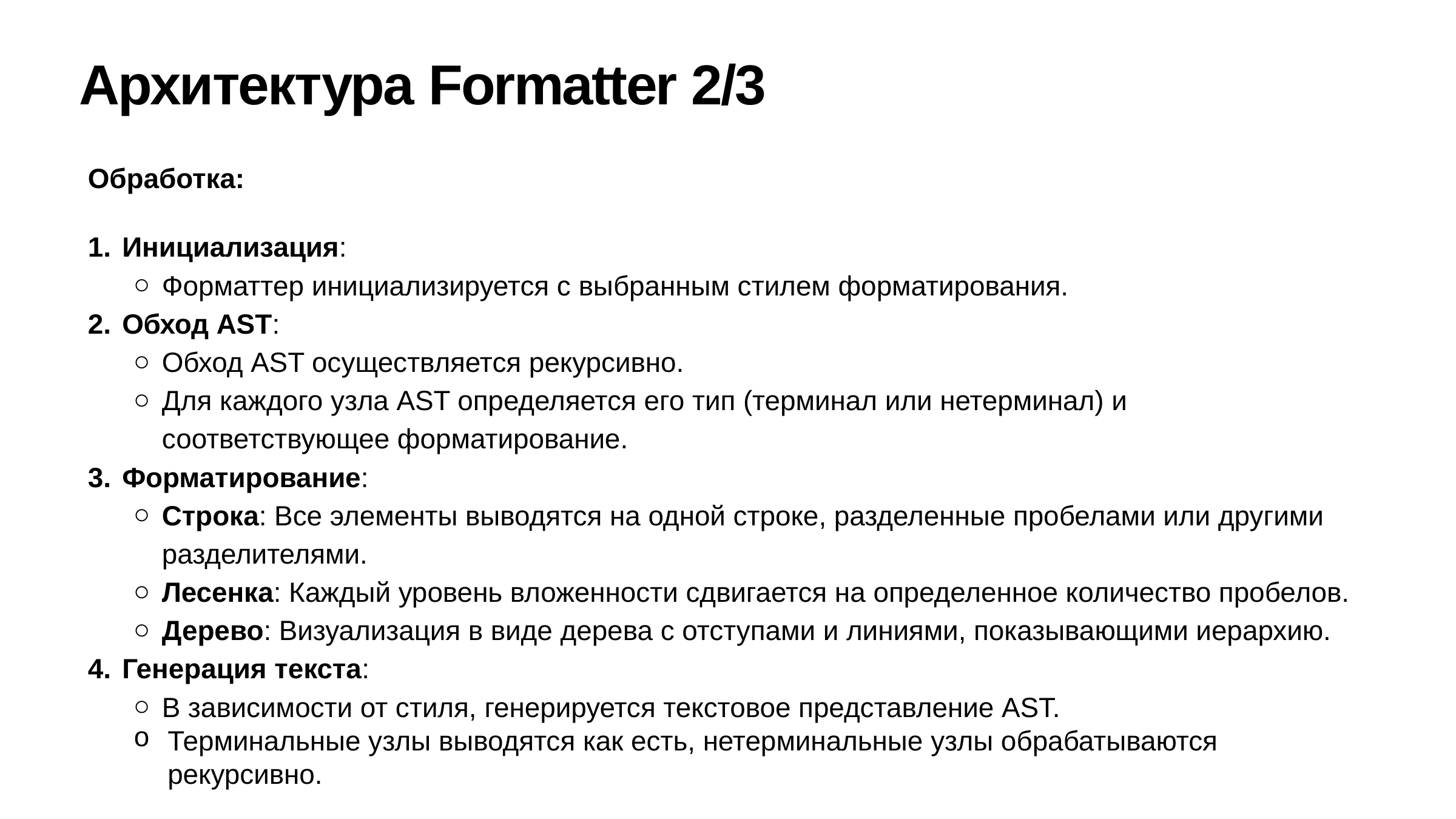

Архитектура Formatter 2/3
Обработка:
Инициализация:
Форматтер инициализируется с выбранным стилем форматирования.
Обход AST:
Обход AST осуществляется рекурсивно.
Для каждого узла AST определяется его тип (терминал или нетерминал) и соответствующее форматирование.
Форматирование:
Строка: Все элементы выводятся на одной строке, разделенные пробелами или другими разделителями.
Лесенка: Каждый уровень вложенности сдвигается на определенное количество пробелов.
Дерево: Визуализация в виде дерева с отступами и линиями, показывающими иерархию.
Генерация текста:
В зависимости от стиля, генерируется текстовое представление AST.
Терминальные узлы выводятся как есть, нетерминальные узлы обрабатываются рекурсивно.